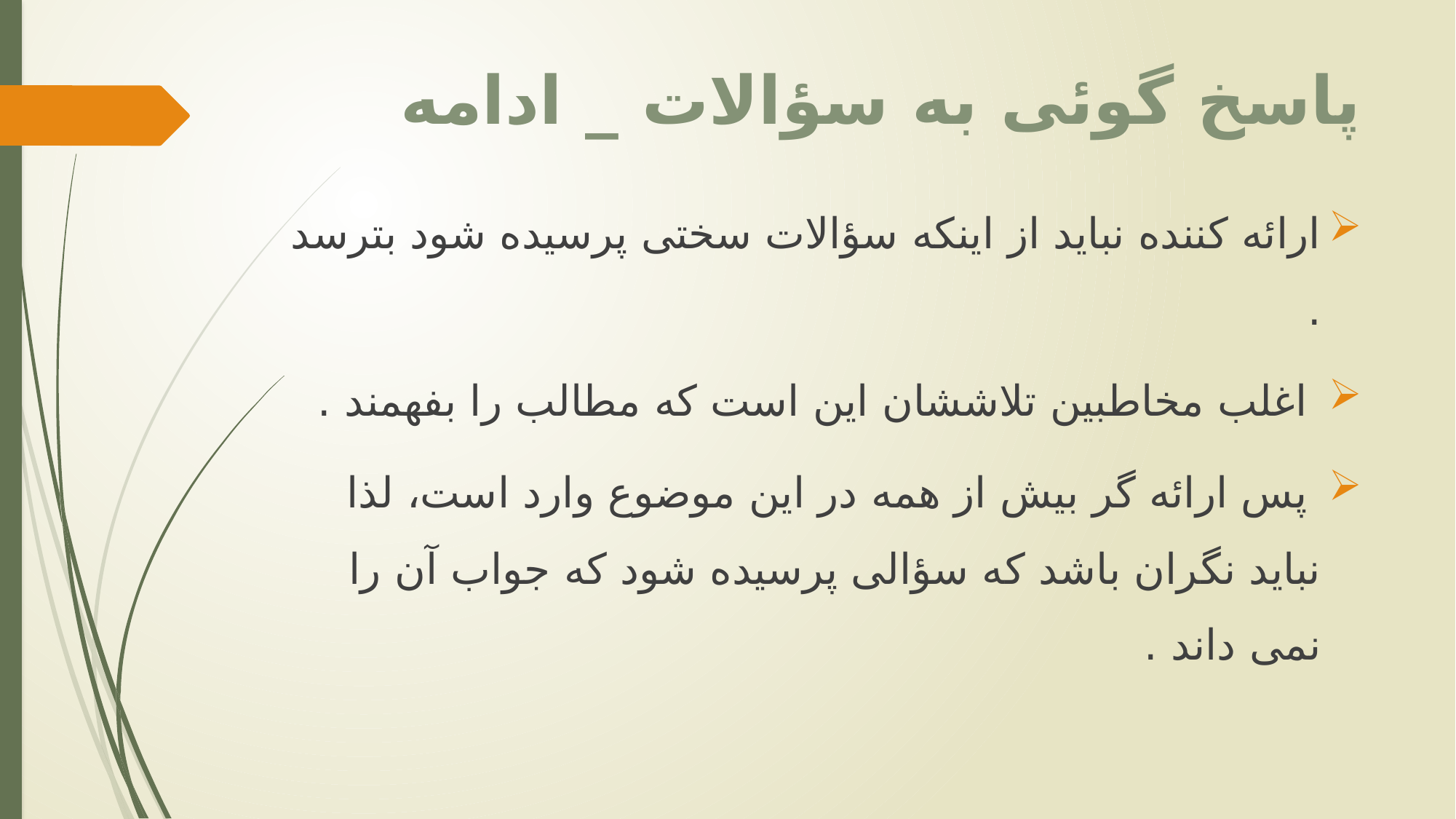

# پاسخ گوئی به سؤالات _ ادامه
ارائه کننده نباید از اینکه سؤالات سختی پرسیده شود بترسد .
 اغلب مخاطبین تلاششان این است که مطالب را بفهمند .
 پس ارائه گر بیش از همه در این موضوع وارد است، لذا نباید نگران باشد که سؤالی پرسیده شود که جواب آن را نمی داند .